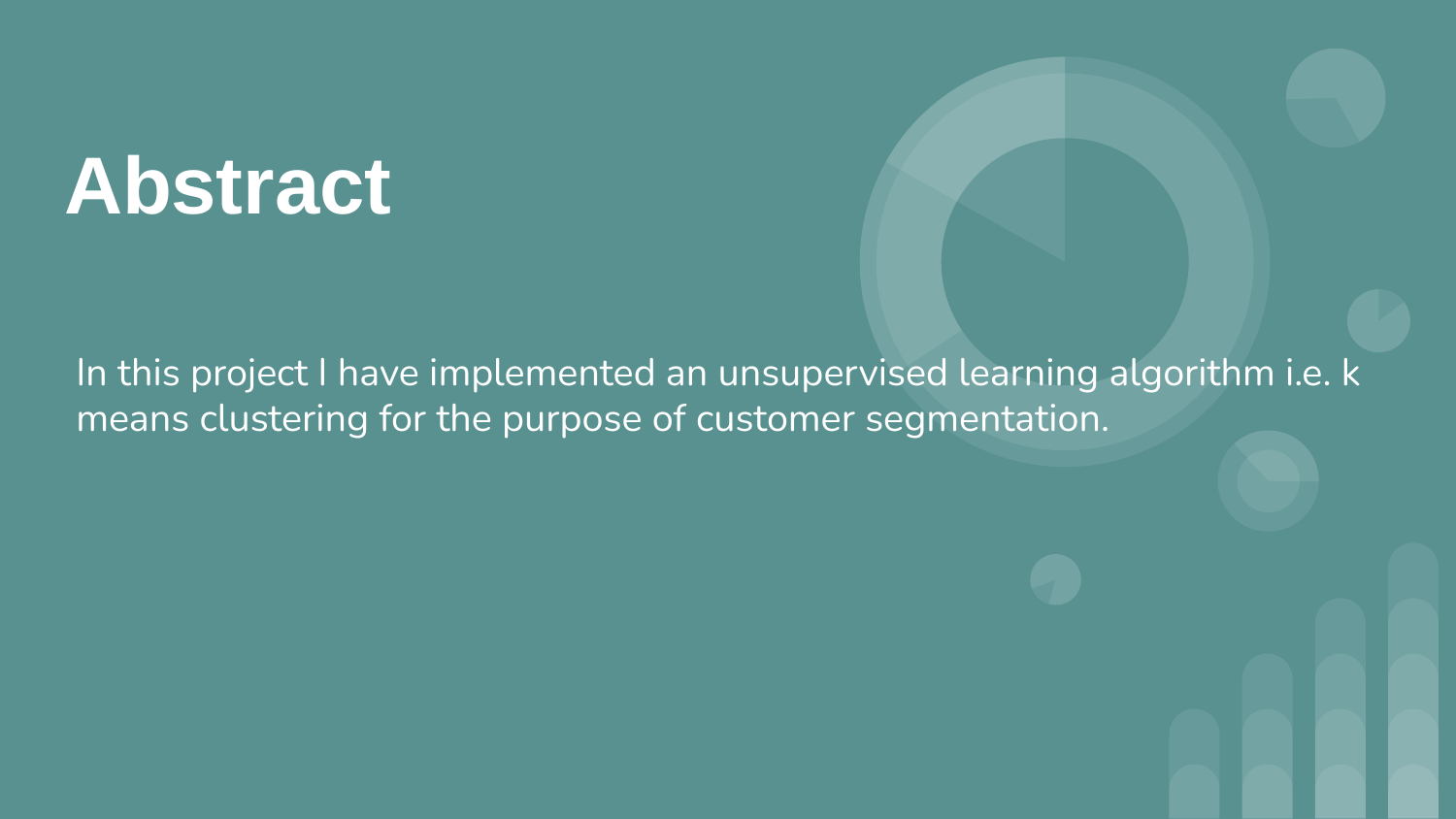

# Abstract
In this project I have implemented an unsupervised learning algorithm i.e. k means clustering for the purpose of customer segmentation.